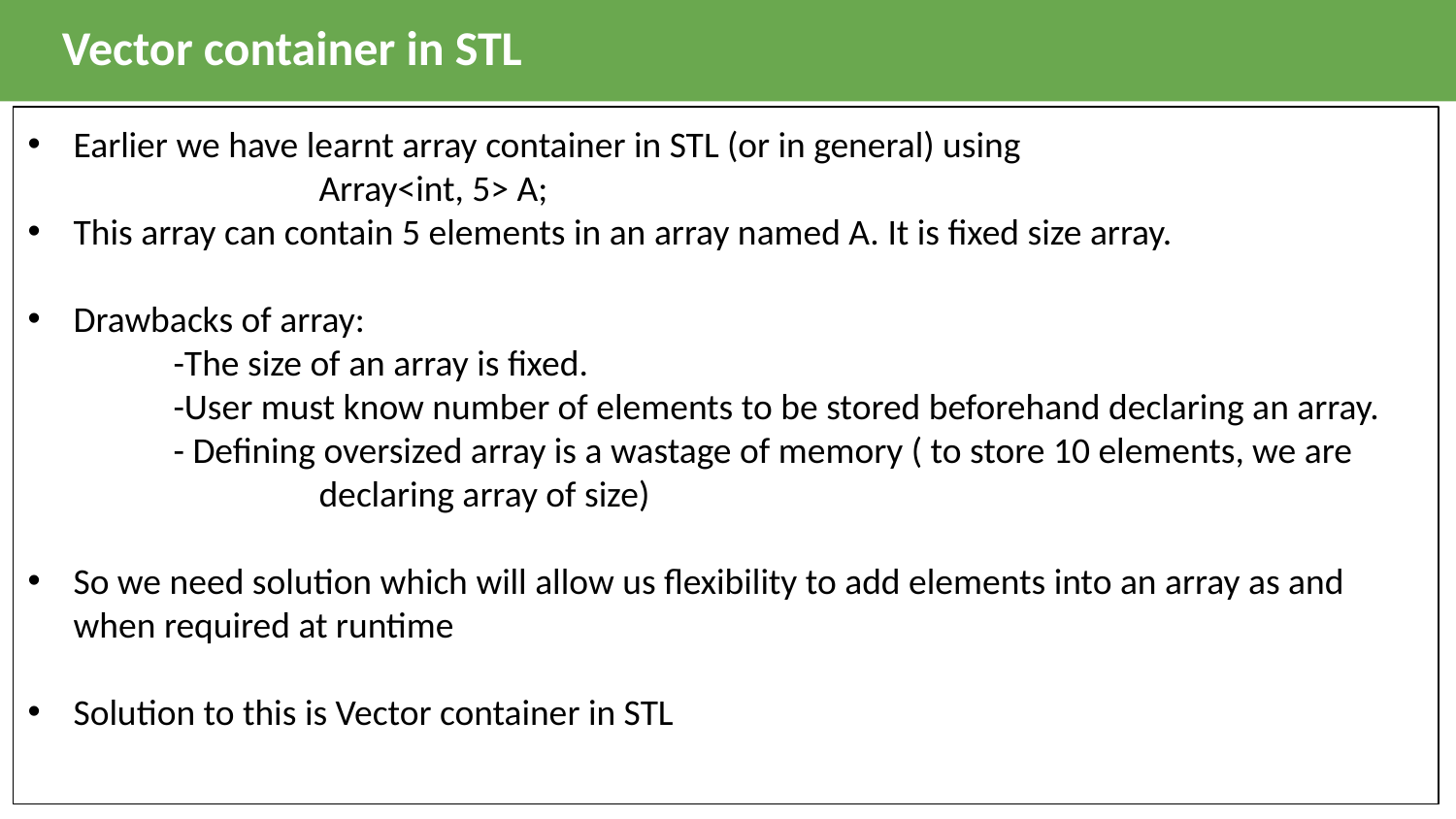

Vector container in STL
Earlier we have learnt array container in STL (or in general) using
		Array<int, 5> A;
This array can contain 5 elements in an array named A. It is fixed size array.

Drawbacks of array:
	-The size of an array is fixed.
	-User must know number of elements to be stored beforehand declaring an array.
	- Defining oversized array is a wastage of memory ( to store 10 elements, we are 		declaring array of size)

So we need solution which will allow us flexibility to add elements into an array as and when required at runtime

Solution to this is Vector container in STL